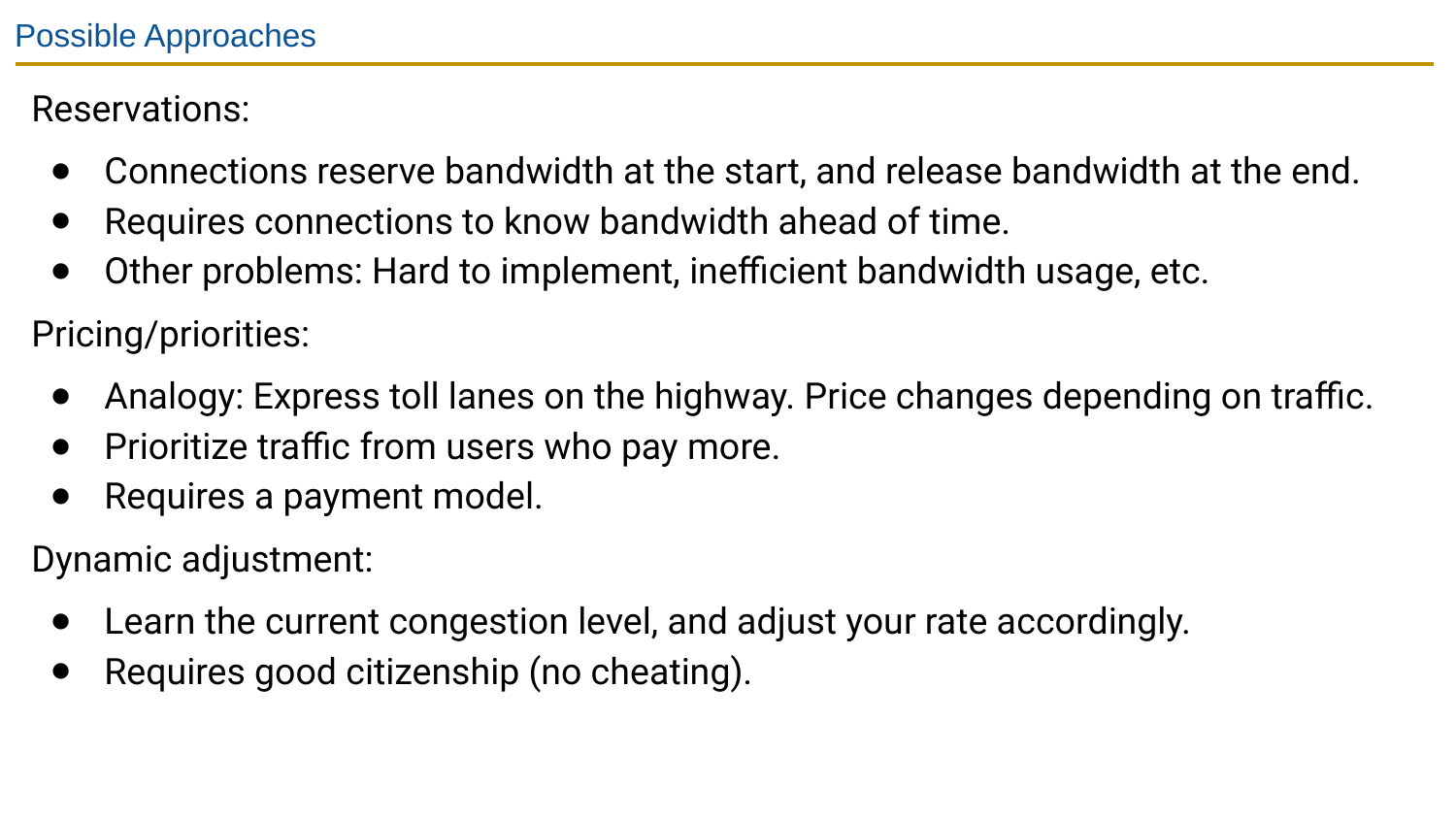

# Possible Approaches
Reservations:
Connections reserve bandwidth at the start, and release bandwidth at the end.
Requires connections to know bandwidth ahead of time.
Other problems: Hard to implement, inefficient bandwidth usage, etc.
Pricing/priorities:
Analogy: Express toll lanes on the highway. Price changes depending on traffic.
Prioritize traffic from users who pay more.
Requires a payment model.
Dynamic adjustment:
Learn the current congestion level, and adjust your rate accordingly.
Requires good citizenship (no cheating).